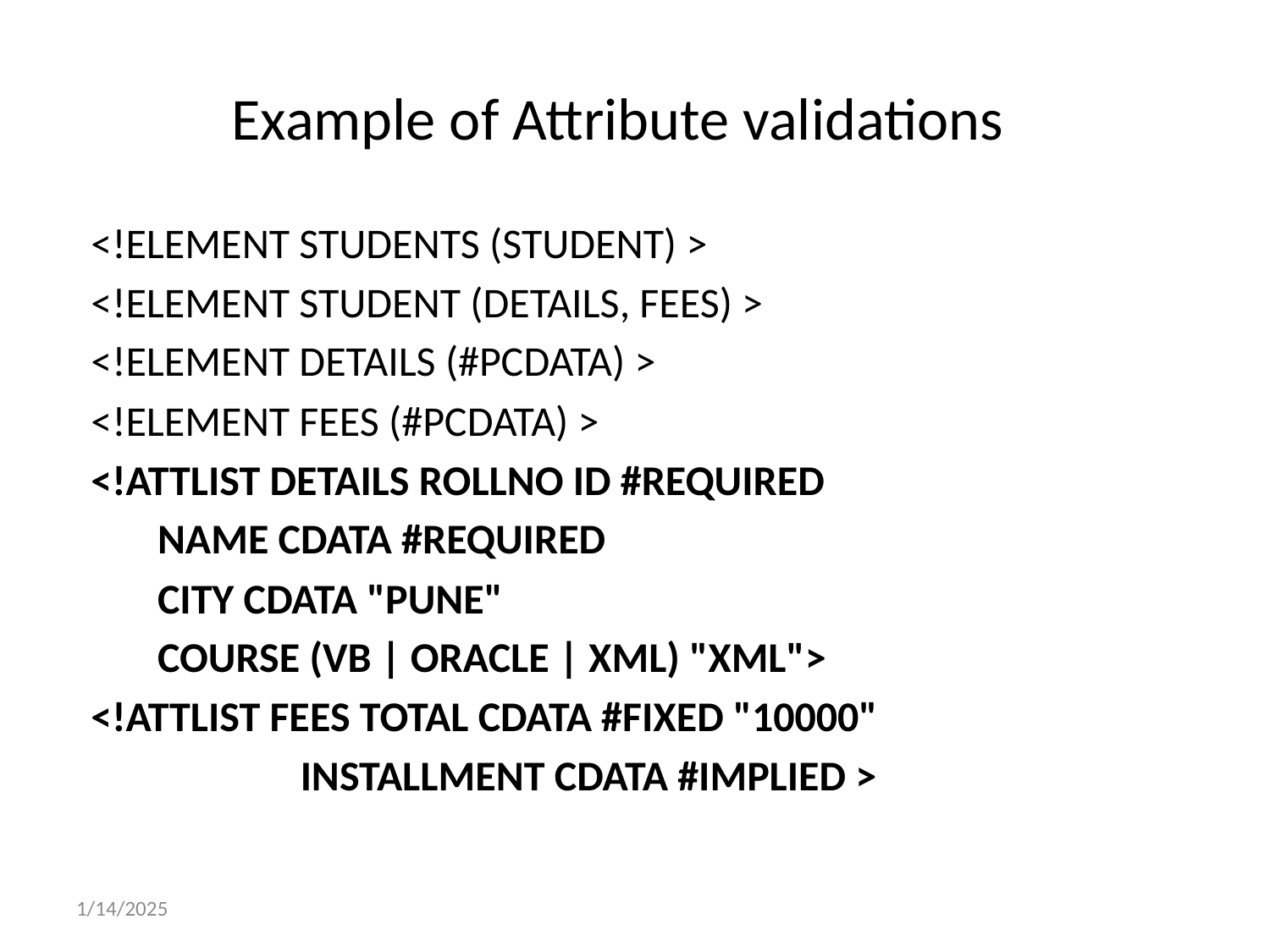

# Example of Attribute validations

<!ELEMENT STUDENTS (STUDENT) >
<!ELEMENT STUDENT (DETAILS, FEES) >
<!ELEMENT DETAILS (#PCDATA) >
<!ELEMENT FEES (#PCDATA) >
<!ATTLIST DETAILS ROLLNO ID #REQUIRED
	  NAME CDATA #REQUIRED
	  CITY CDATA "PUNE"
	  COURSE (VB | ORACLE | XML) "XML">
<!ATTLIST FEES TOTAL CDATA #FIXED "10000"
                      INSTALLMENT CDATA #IMPLIED >

1/14/2025